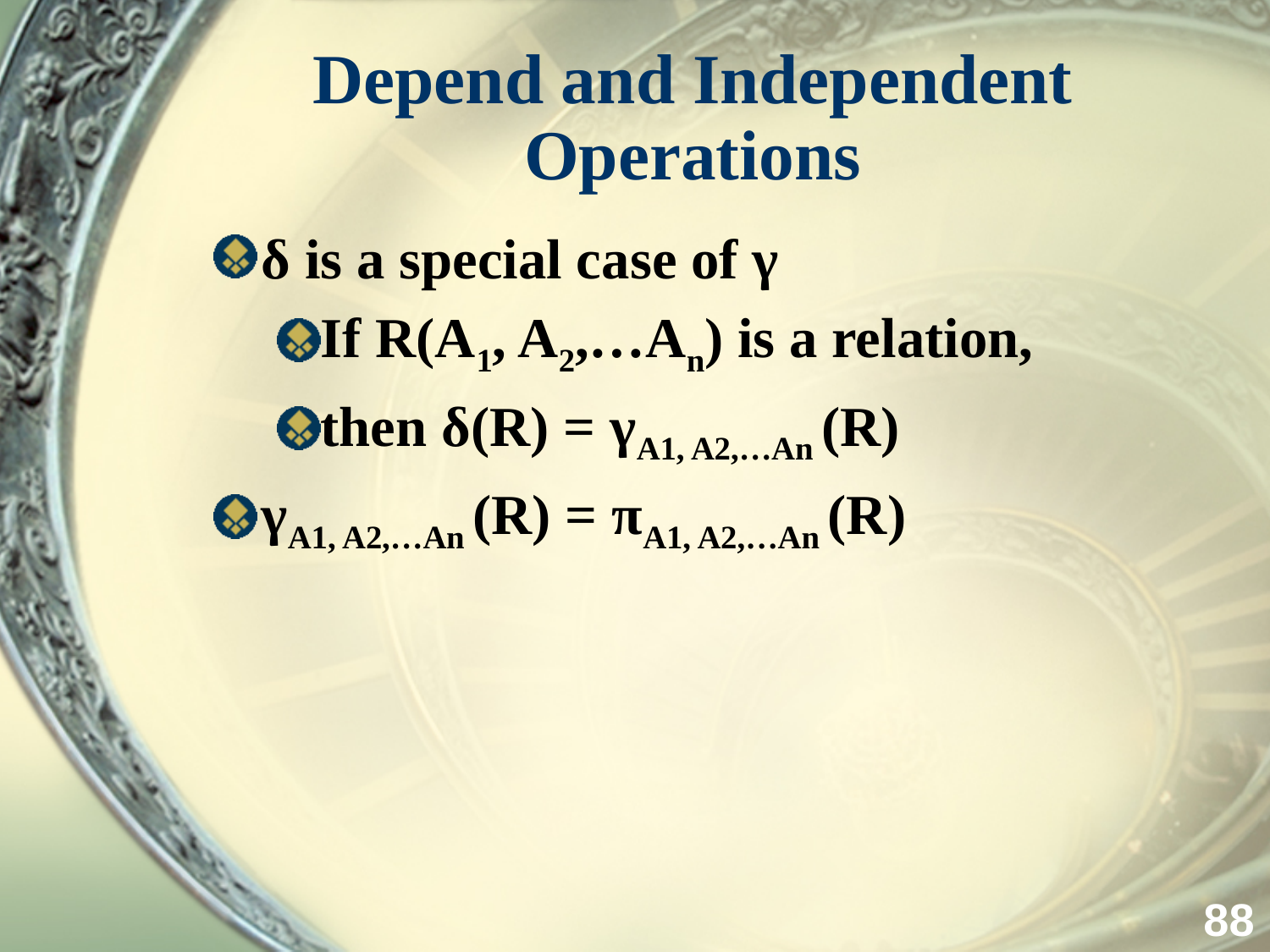

# Depend and Independent Operations
δ is a special case of γ
If R(A1, A2,…An) is a relation,
then δ(R) = γA1, A2,…An (R)
γA1, A2,…An (R) = πA1, A2,…An (R)

88